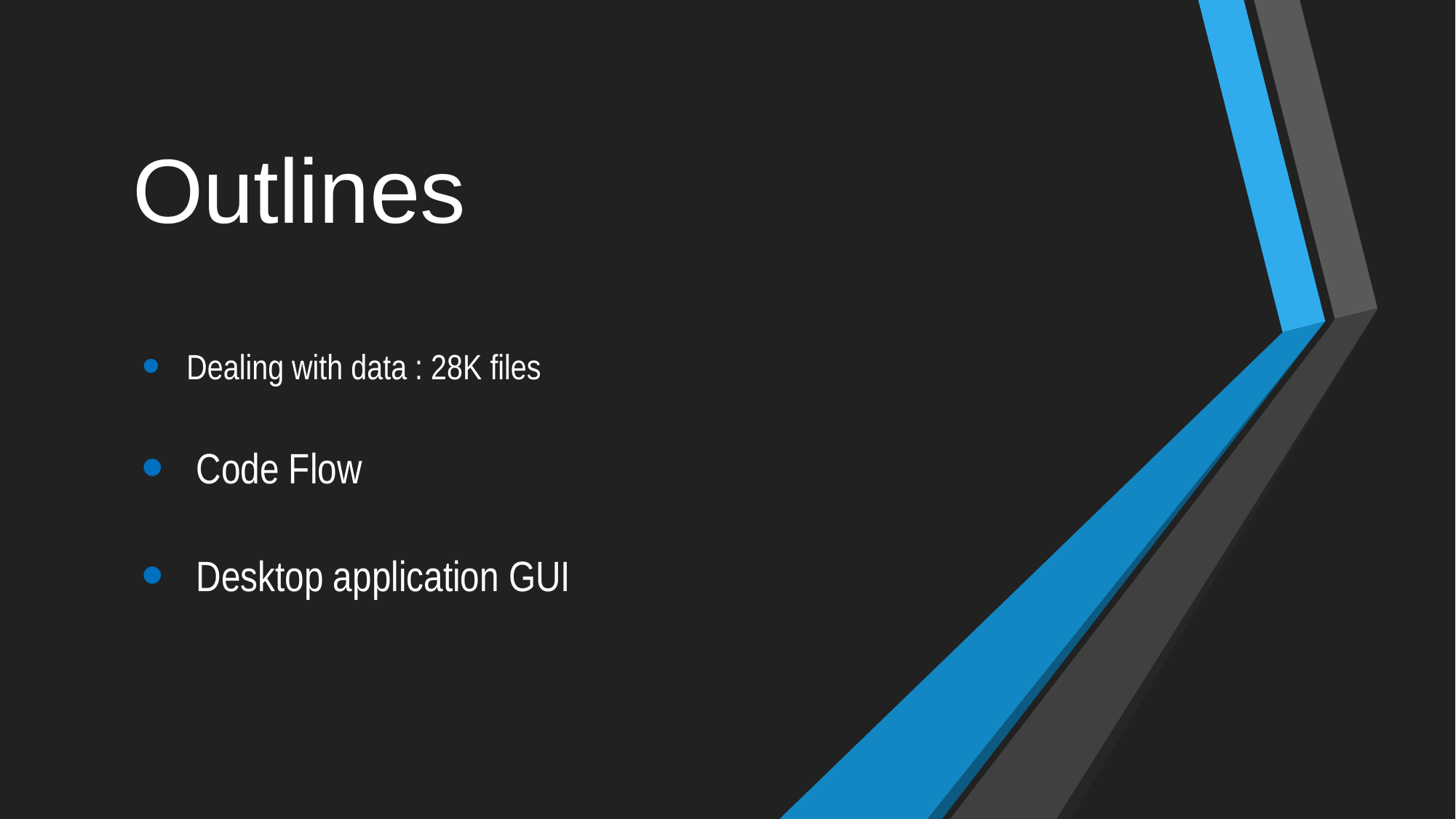

# Outlines
  Dealing with data : 28K files

Code Flow
Desktop application GUI